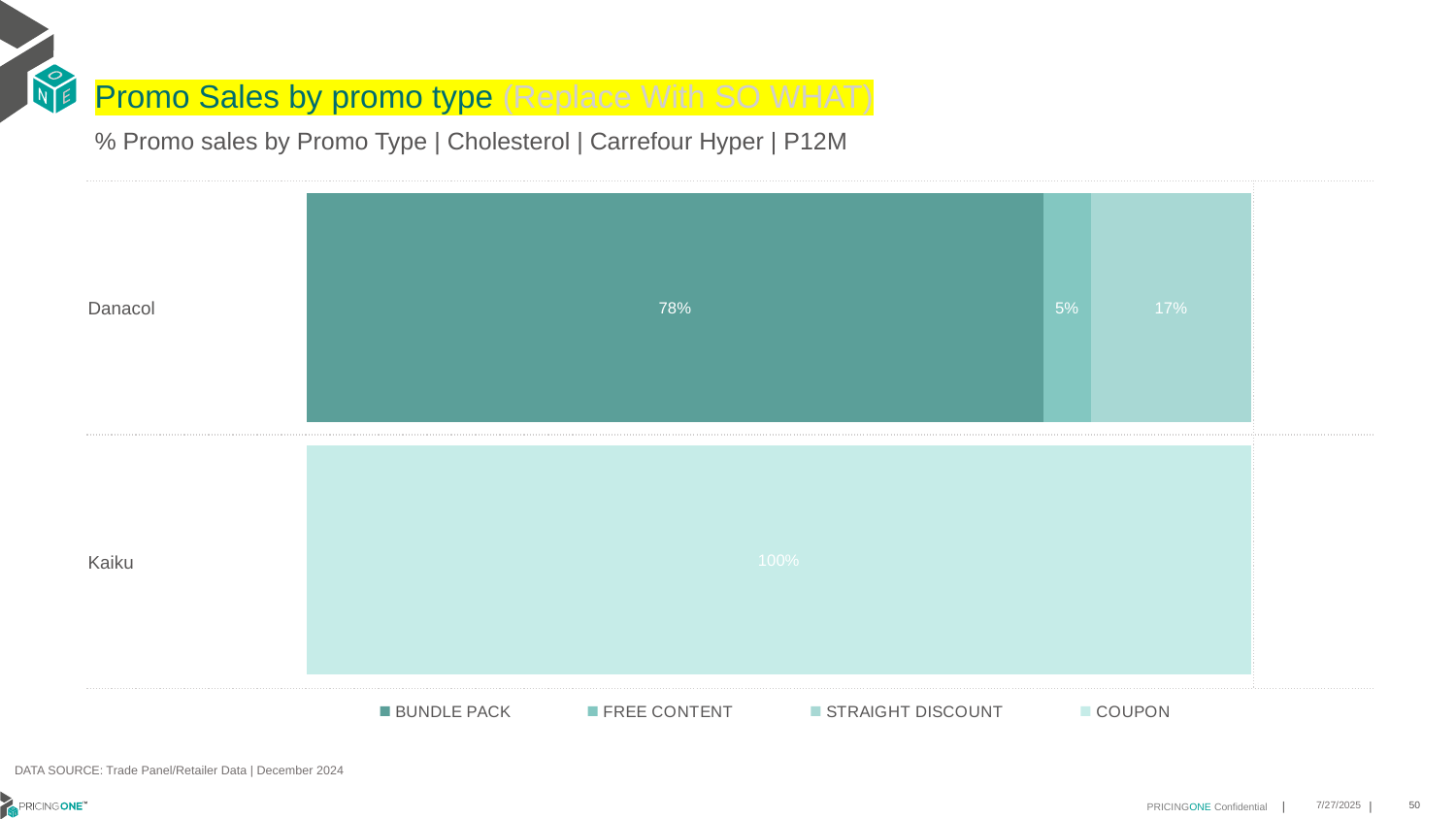

# Promo Sales by promo type (Replace With SO WHAT)
% Promo sales by Promo Type | Cholesterol | Carrefour Hyper | P12M
| Danacol |  |
| --- | --- |
| Kaiku |  |

### Chart

| Category | BUNDLE PACK | FREE CONTENT | STRAIGHT DISCOUNT | COUPON |
|---|---|---|---|---|
| Danacol | 0.78 | 0.05 | 0.17 | None |
| Kaiku | None | None | None | 1.0 |
DATA SOURCE: Trade Panel/Retailer Data | December 2024

7/27/2025
50